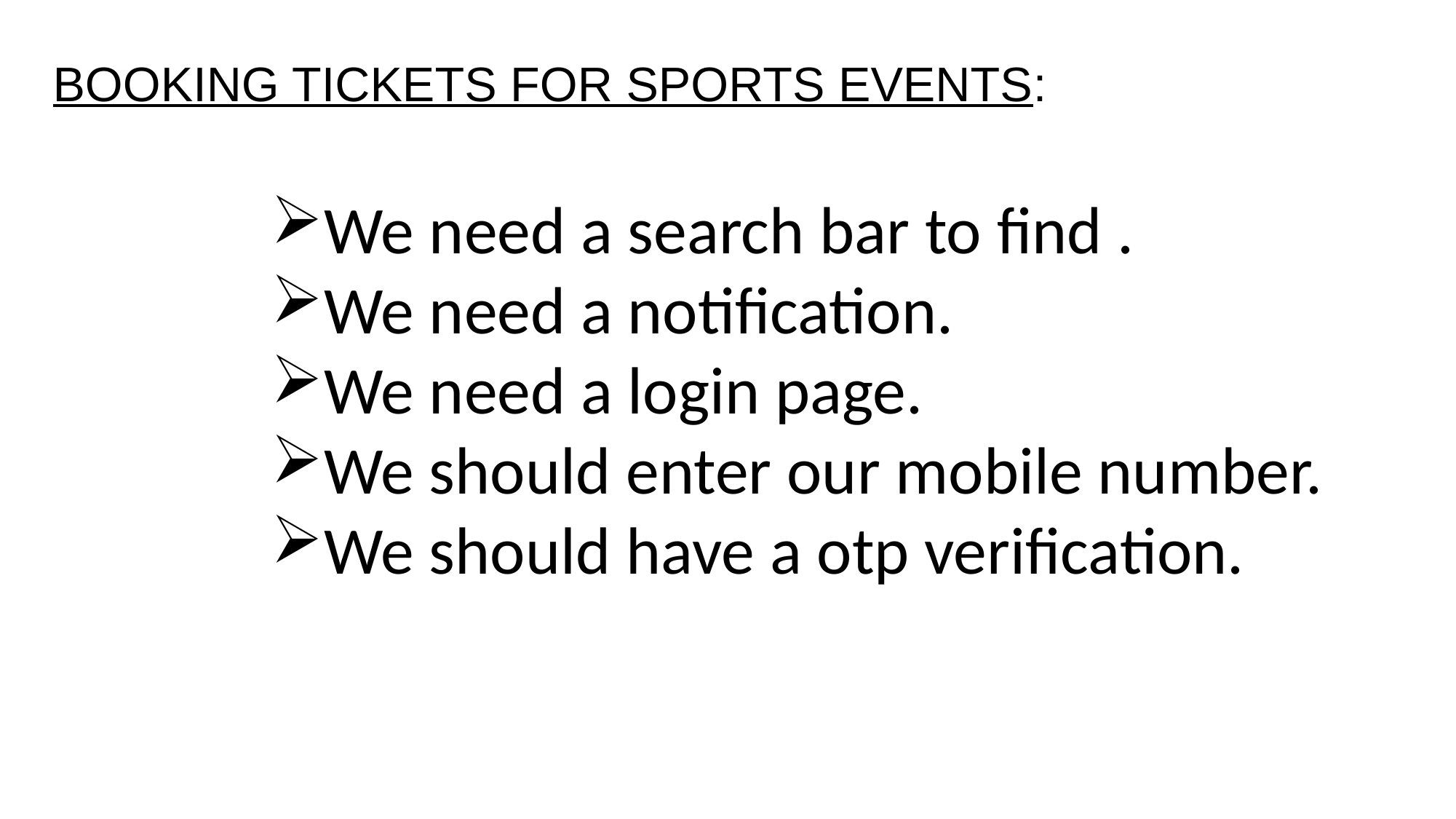

BOOKING TICKETS FOR SPORTS EVENTS:
We need a search bar to find .
We need a notification.
We need a login page.
We should enter our mobile number.
We should have a otp verification.